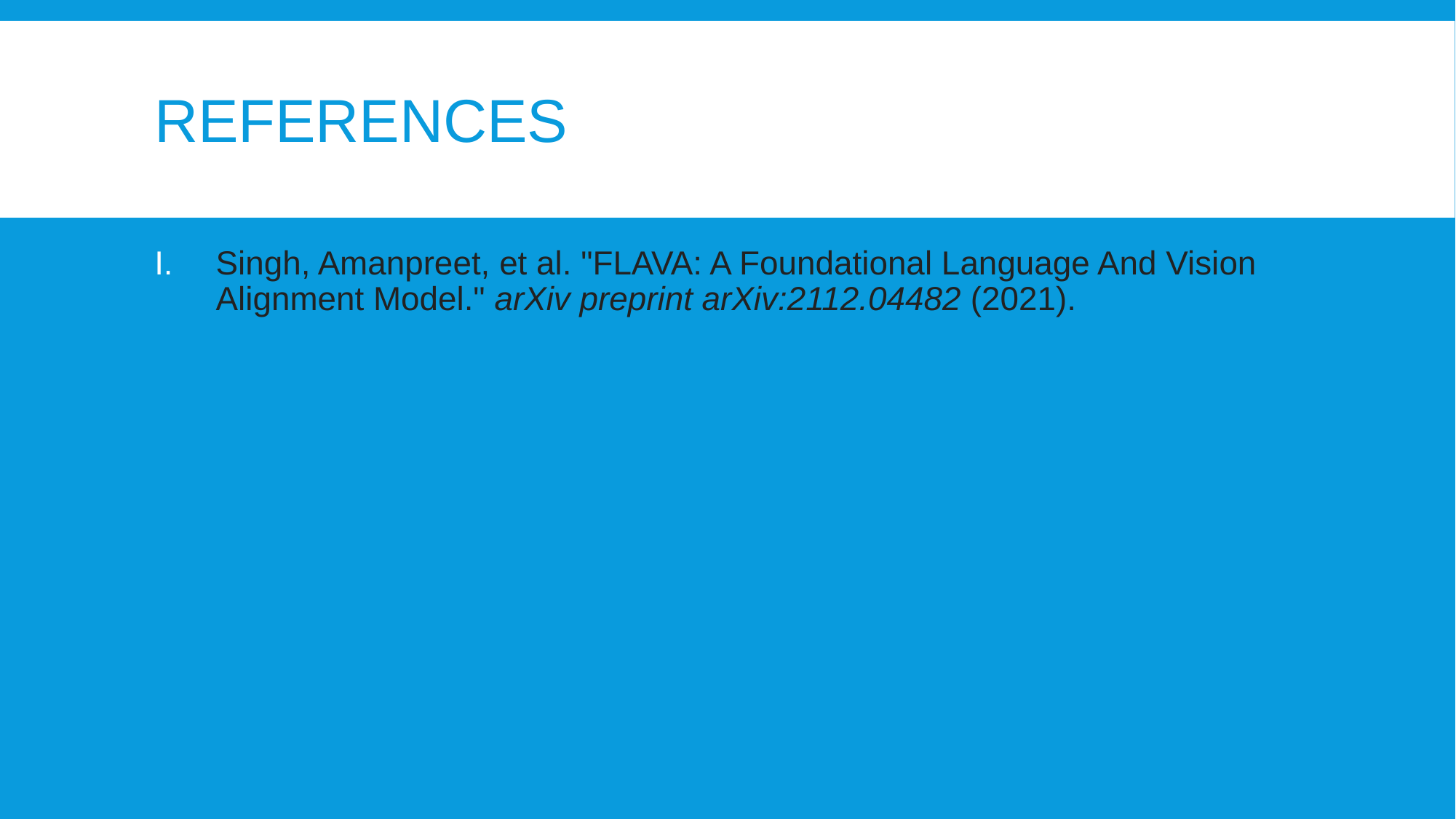

# References
Singh, Amanpreet, et al. "FLAVA: A Foundational Language And Vision Alignment Model." arXiv preprint arXiv:2112.04482 (2021).